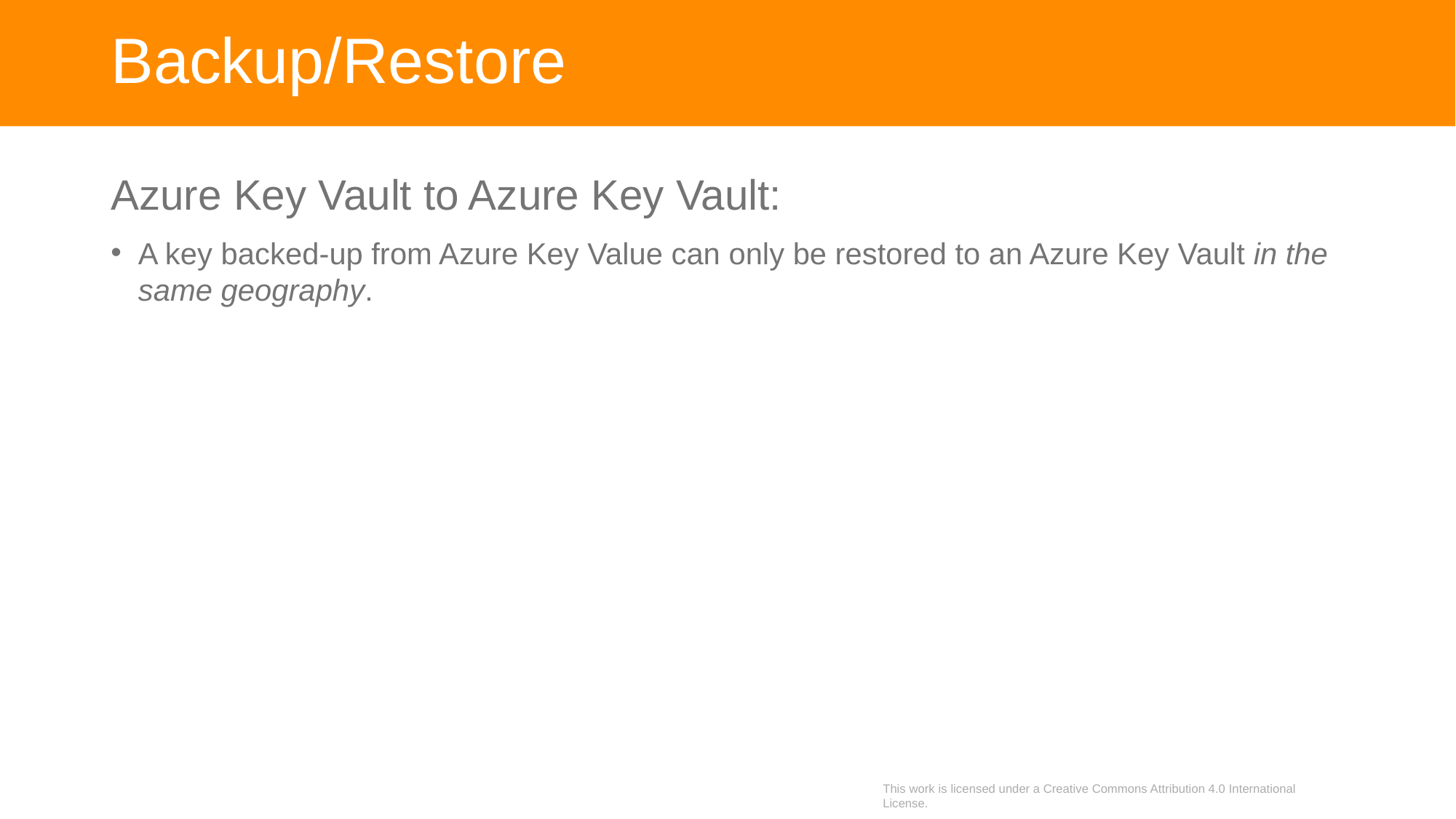

# Backup/Restore
Azure Key Vault to Azure Key Vault:
A key backed-up from Azure Key Value can only be restored to an Azure Key Vault in the same geography.